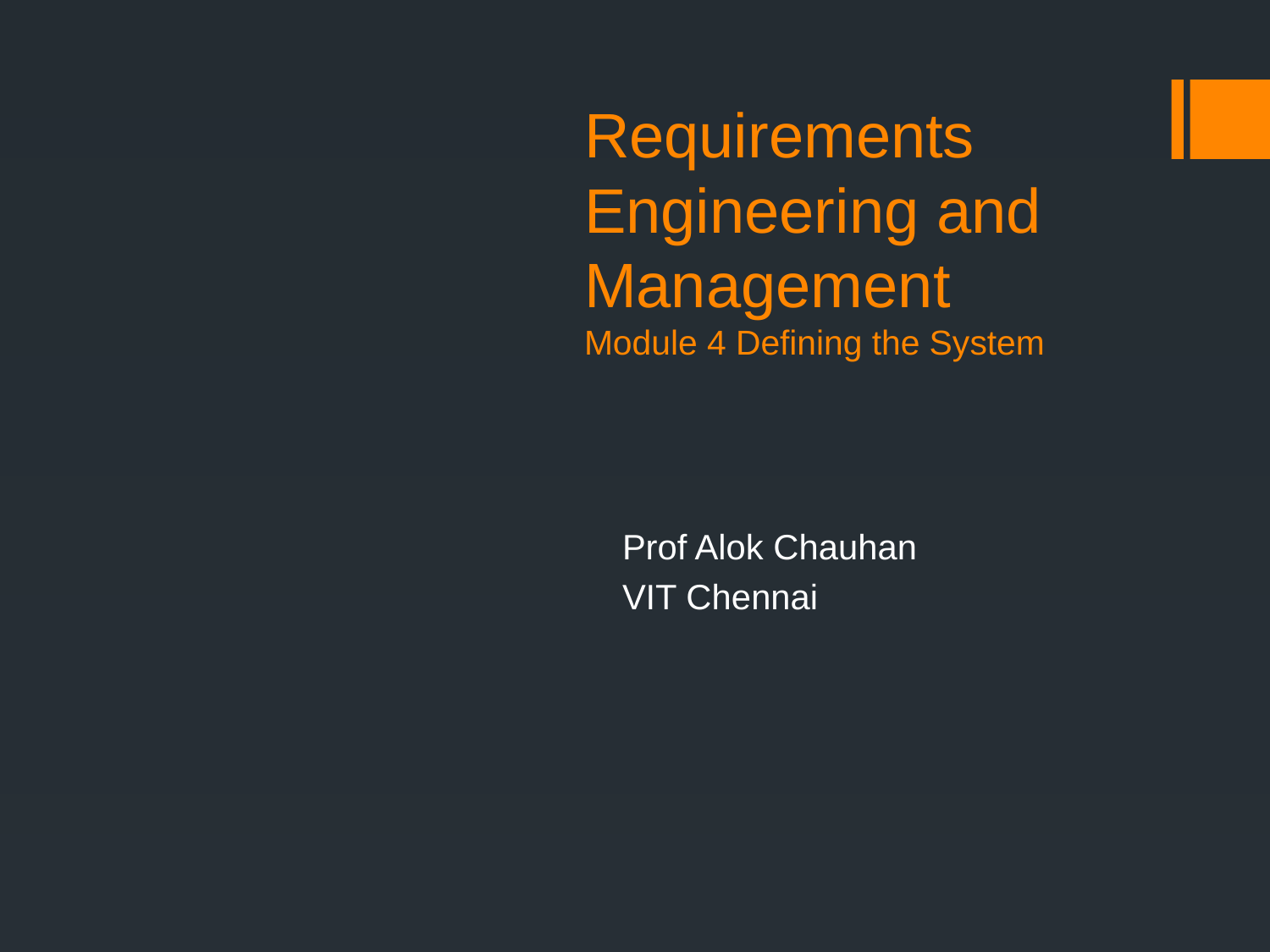

# Requirements Engineering and Management Module 4 Defining the System
Prof Alok Chauhan
VIT Chennai